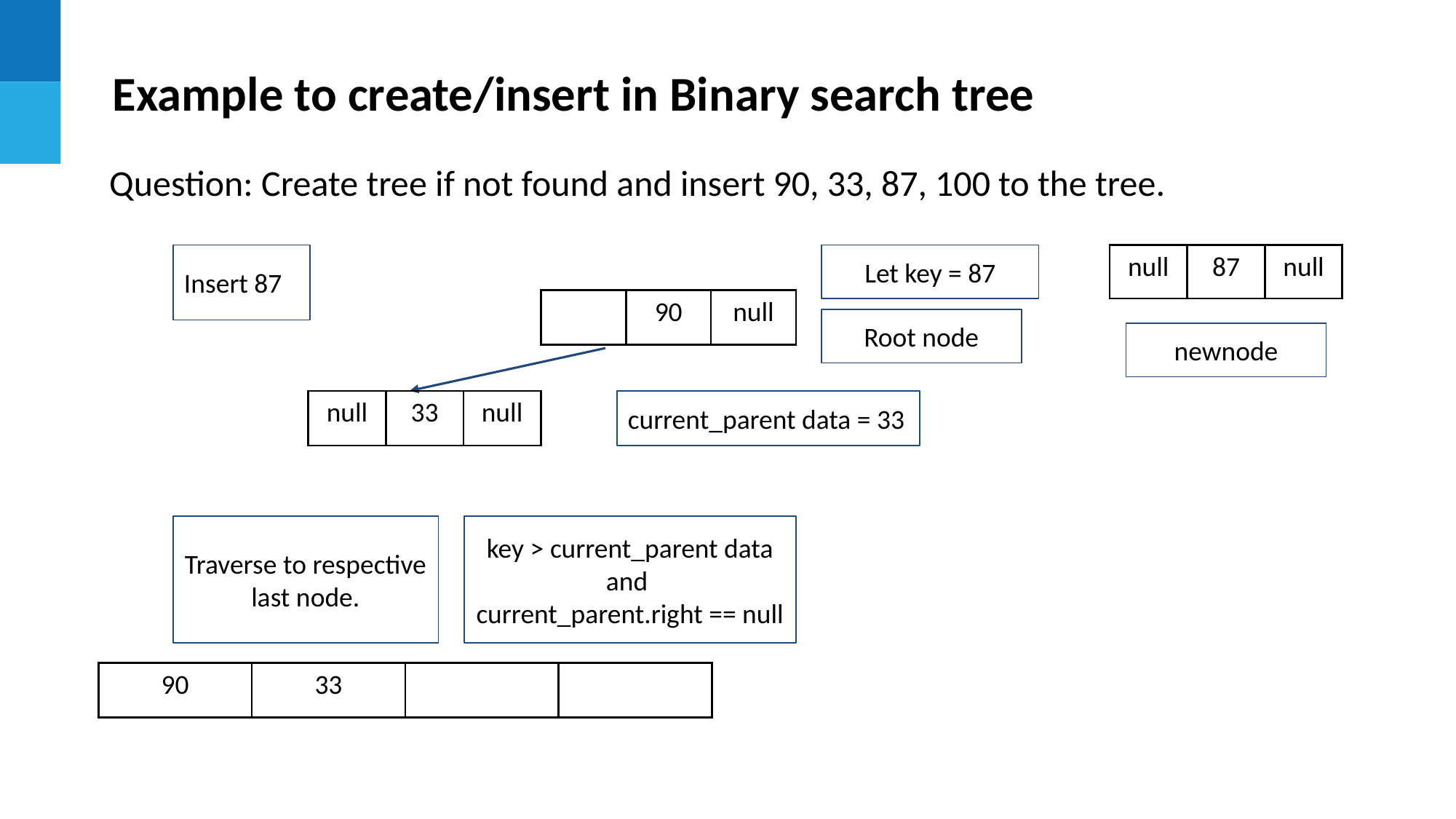

Example to create/insert in Binary search tree
Question: Create tree if not found and insert 90, 33, 87, 100 to the tree.
Insert 87
Let key = 87
| null | 87 | null |
| --- | --- | --- |
|  | 90 | null |
| --- | --- | --- |
Root node
newnode
| null | 33 | null |
| --- | --- | --- |
current_parent data = 33
Traverse to respective last node.
key > current_parent data
and
current_parent.right == null
| 90 | 33 |  |  |
| --- | --- | --- | --- |